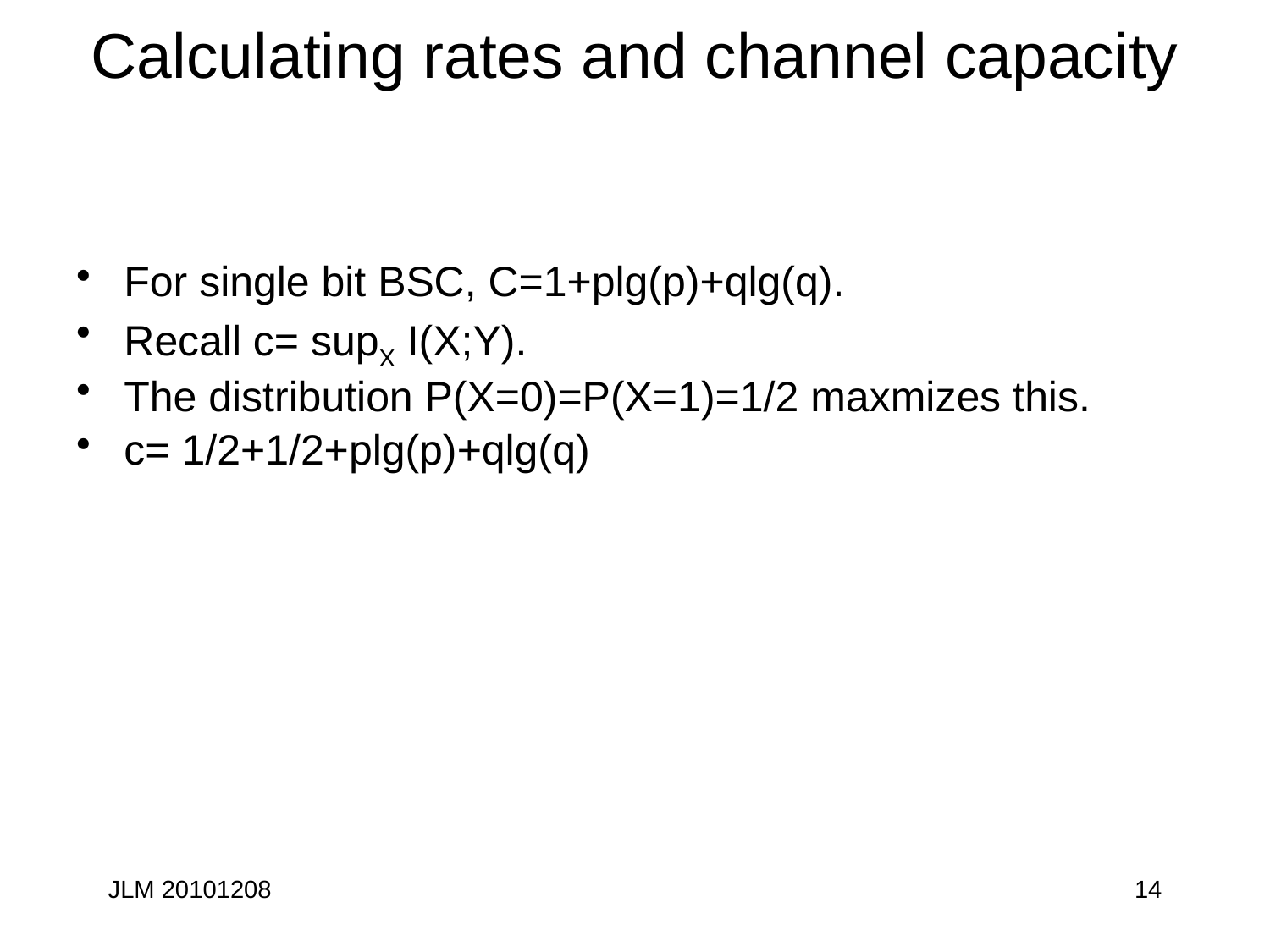

# Calculating rates and channel capacity
For single bit BSC, C=1+plg(p)+qlg(q).
Recall c= supX I(X;Y).
The distribution P(X=0)=P(X=1)=1/2 maxmizes this.
c= 1/2+1/2+plg(p)+qlg(q)
JLM 20101208
14